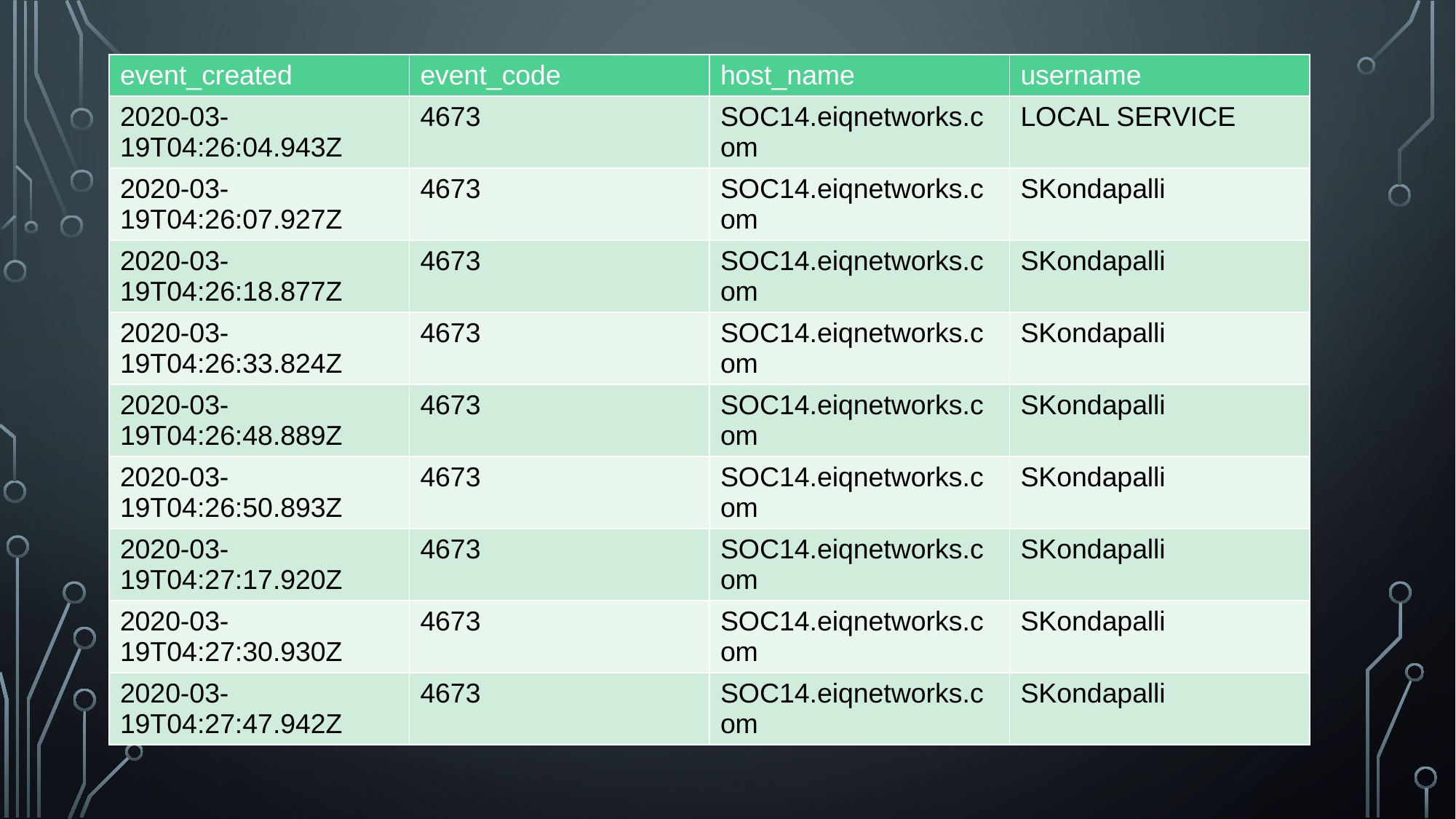

| event\_created | event\_code | host\_name | username |
| --- | --- | --- | --- |
| 2020-03-19T04:26:04.943Z | 4673 | SOC14.eiqnetworks.com | LOCAL SERVICE |
| 2020-03-19T04:26:07.927Z | 4673 | SOC14.eiqnetworks.com | SKondapalli |
| 2020-03-19T04:26:18.877Z | 4673 | SOC14.eiqnetworks.com | SKondapalli |
| 2020-03-19T04:26:33.824Z | 4673 | SOC14.eiqnetworks.com | SKondapalli |
| 2020-03-19T04:26:48.889Z | 4673 | SOC14.eiqnetworks.com | SKondapalli |
| 2020-03-19T04:26:50.893Z | 4673 | SOC14.eiqnetworks.com | SKondapalli |
| 2020-03-19T04:27:17.920Z | 4673 | SOC14.eiqnetworks.com | SKondapalli |
| 2020-03-19T04:27:30.930Z | 4673 | SOC14.eiqnetworks.com | SKondapalli |
| 2020-03-19T04:27:47.942Z | 4673 | SOC14.eiqnetworks.com | SKondapalli |